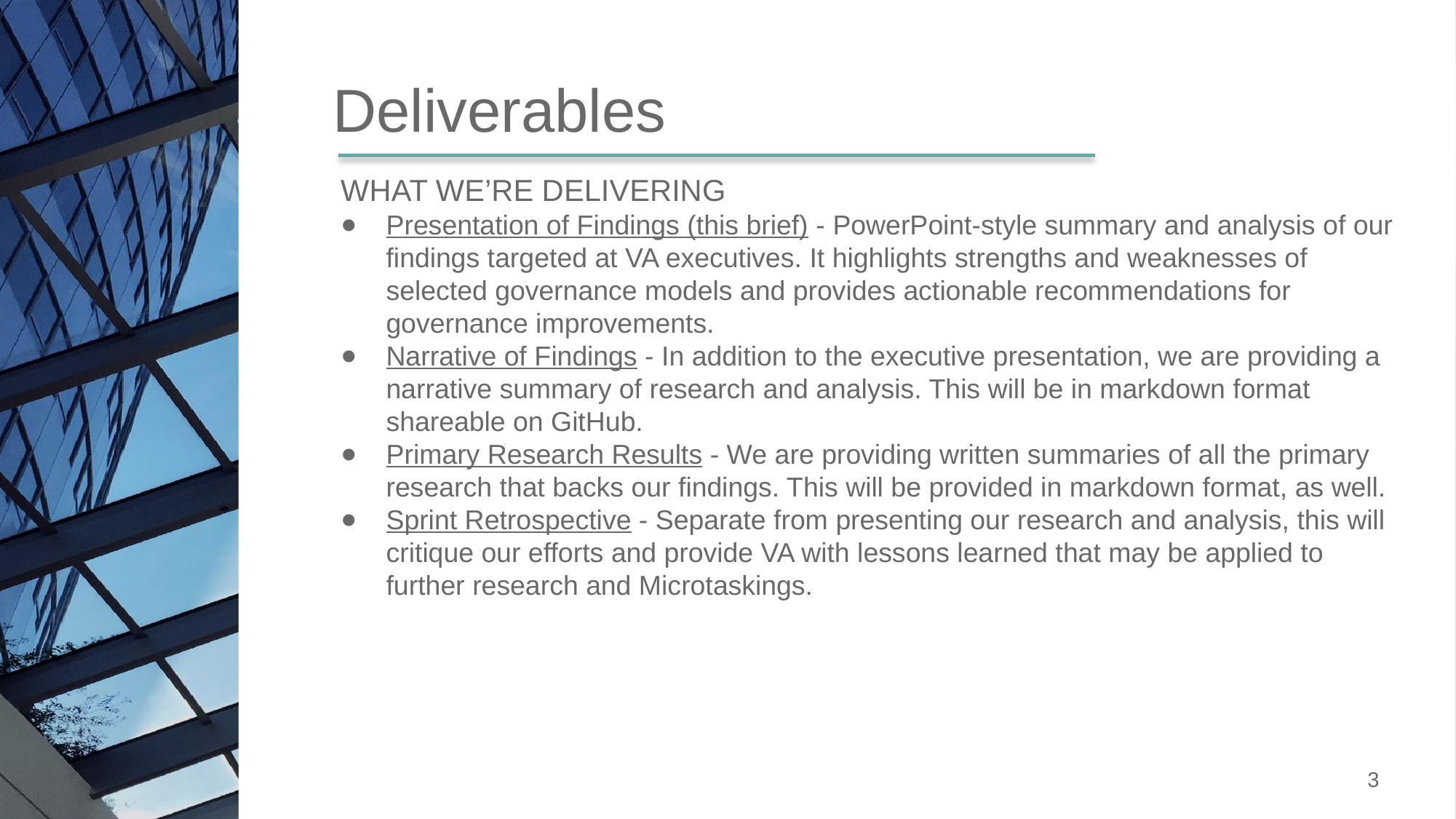

Deliverables
WHAT WE’RE DELIVERING
Presentation of Findings (this brief) - PowerPoint-style summary and analysis of our findings targeted at VA executives. It highlights strengths and weaknesses of selected governance models and provides actionable recommendations for governance improvements.
Narrative of Findings - In addition to the executive presentation, we are providing a narrative summary of research and analysis. This will be in markdown format shareable on GitHub.
Primary Research Results - We are providing written summaries of all the primary research that backs our findings. This will be provided in markdown format, as well.
Sprint Retrospective - Separate from presenting our research and analysis, this will critique our efforts and provide VA with lessons learned that may be applied to further research and Microtaskings.
3